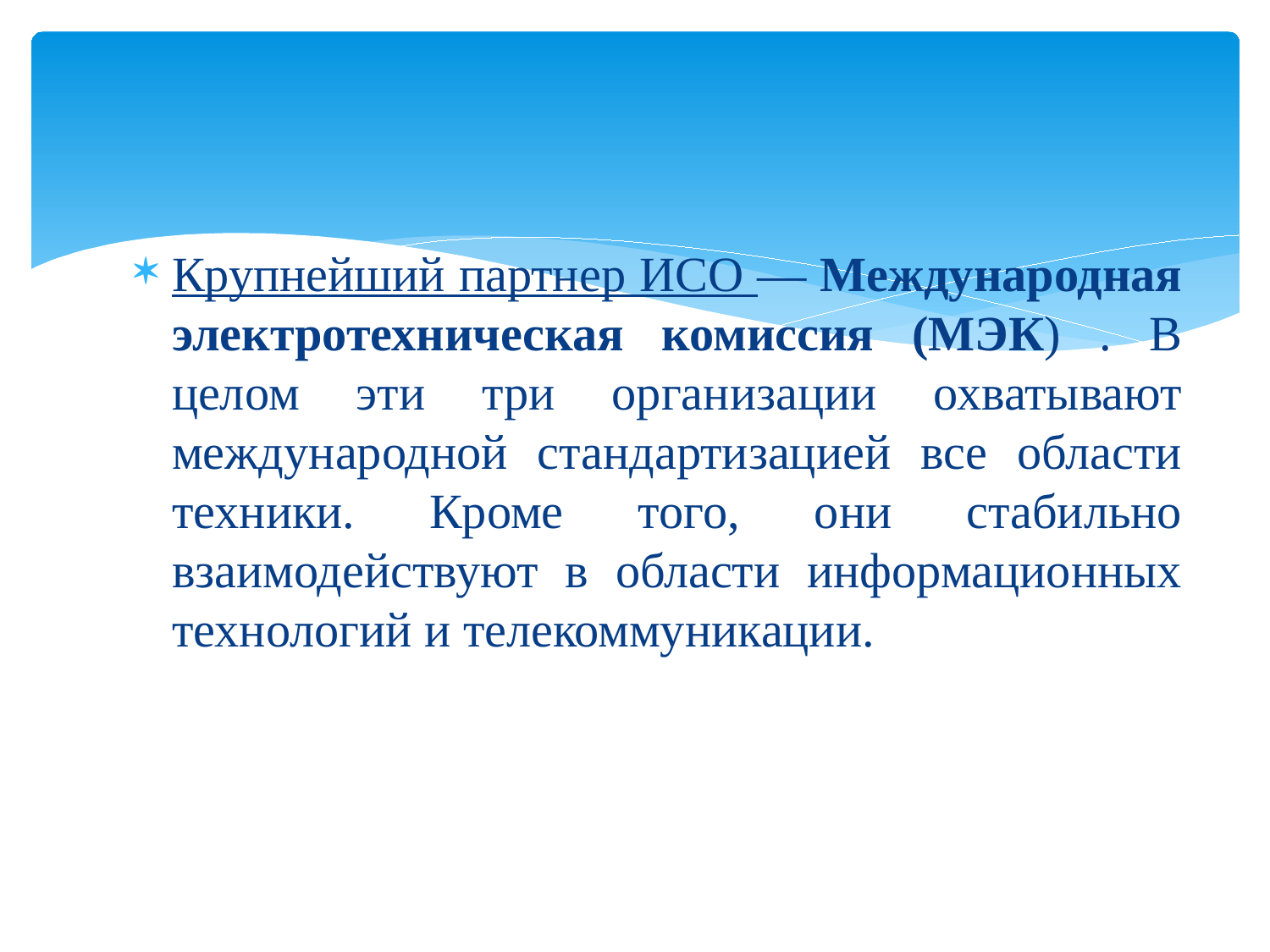

#
Крупнейший партнер ИСО — Международная электротехническая комиссия (МЭК) . В целом эти три организации охватывают международной стандартизацией все области техники. Кроме того, они стабильно взаимодействуют в области информационных технологий и телекоммуникации.